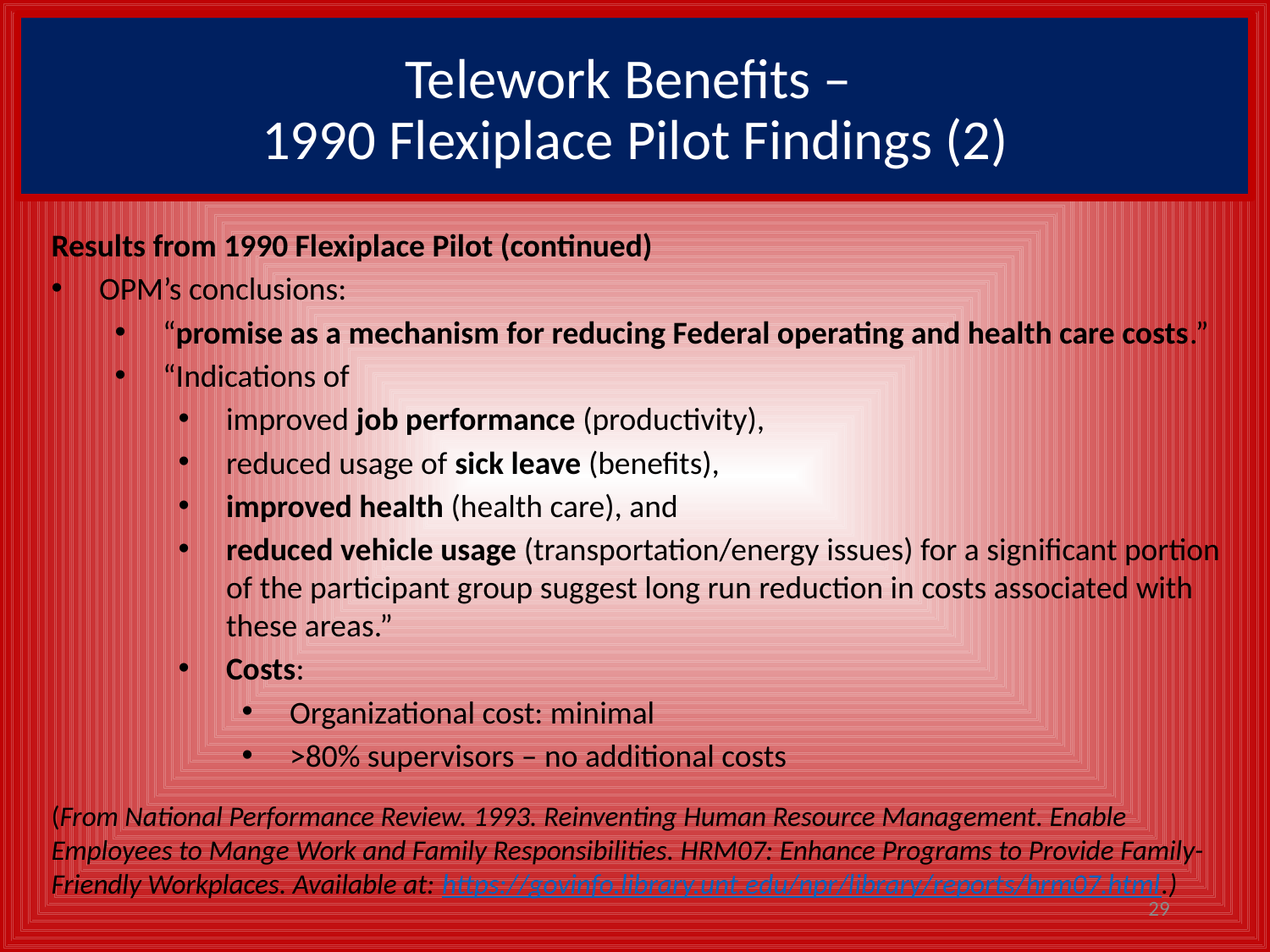

# Telework Benefits – 1990 Flexiplace Pilot Findings (2)
Results from 1990 Flexiplace Pilot (continued)
OPM’s conclusions:
“promise as a mechanism for reducing Federal operating and health care costs.”
“Indications of
improved job performance (productivity),
reduced usage of sick leave (benefits),
improved health (health care), and
reduced vehicle usage (transportation/energy issues) for a significant portion of the participant group suggest long run reduction in costs associated with these areas.”
Costs:
Organizational cost: minimal
>80% supervisors – no additional costs

(From National Performance Review. 1993. Reinventing Human Resource Management. Enable Employees to Mange Work and Family Responsibilities. HRM07: Enhance Programs to Provide Family-Friendly Workplaces. Available at: https://govinfo.library.unt.edu/npr/library/reports/hrm07.html.)

29